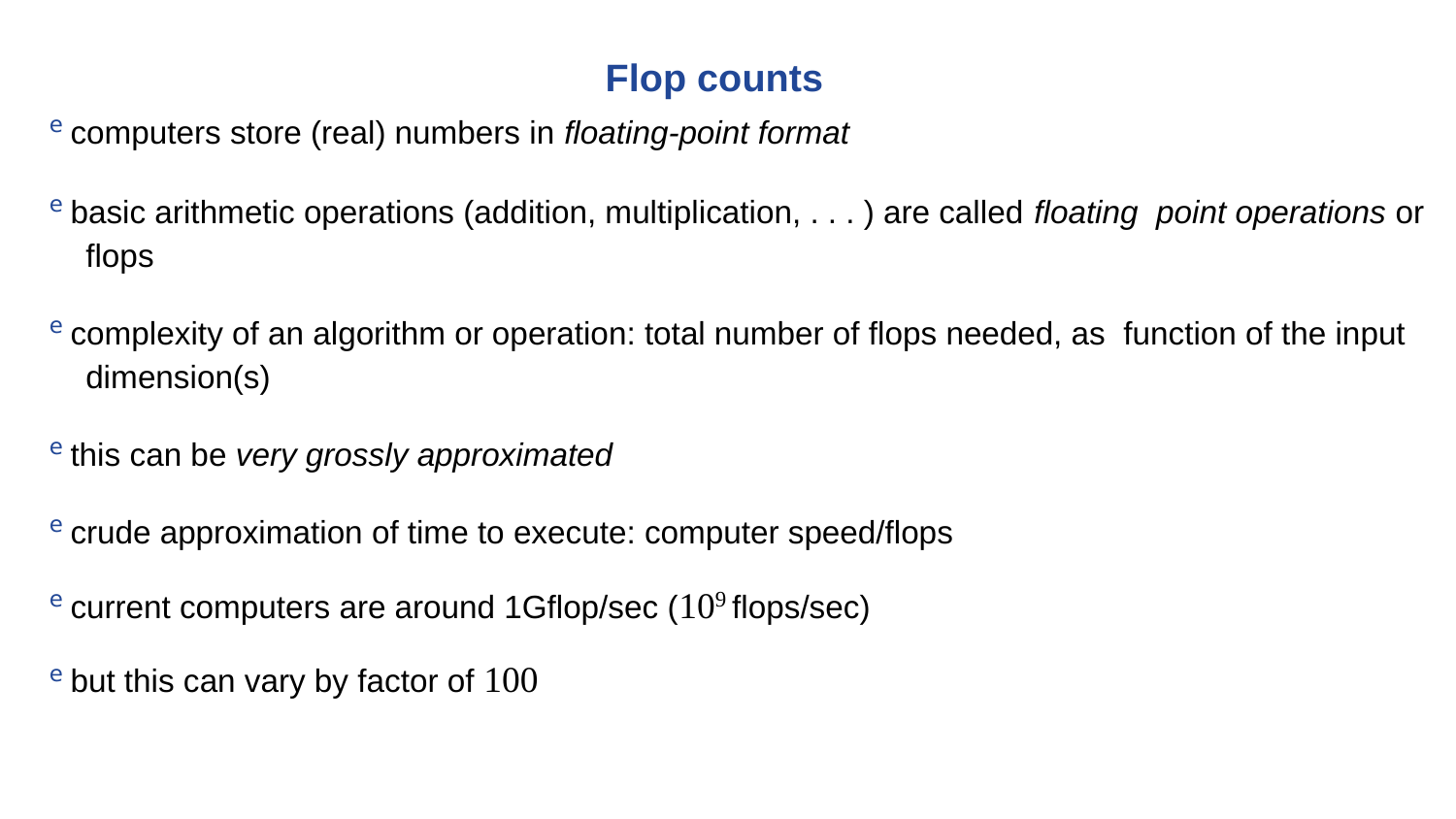

# Flop counts
e computers store (real) numbers in floating-point format
e basic arithmetic operations (addition, multiplication, . . . ) are called floating  point operations or flops
e complexity of an algorithm or operation: total number of flops needed, as  function of the input dimension(s)
e this can be very grossly approximated
e crude approximation of time to execute: computer speed/flops
e current computers are around 1Gflop/sec (109 flops/sec)
e but this can vary by factor of 100